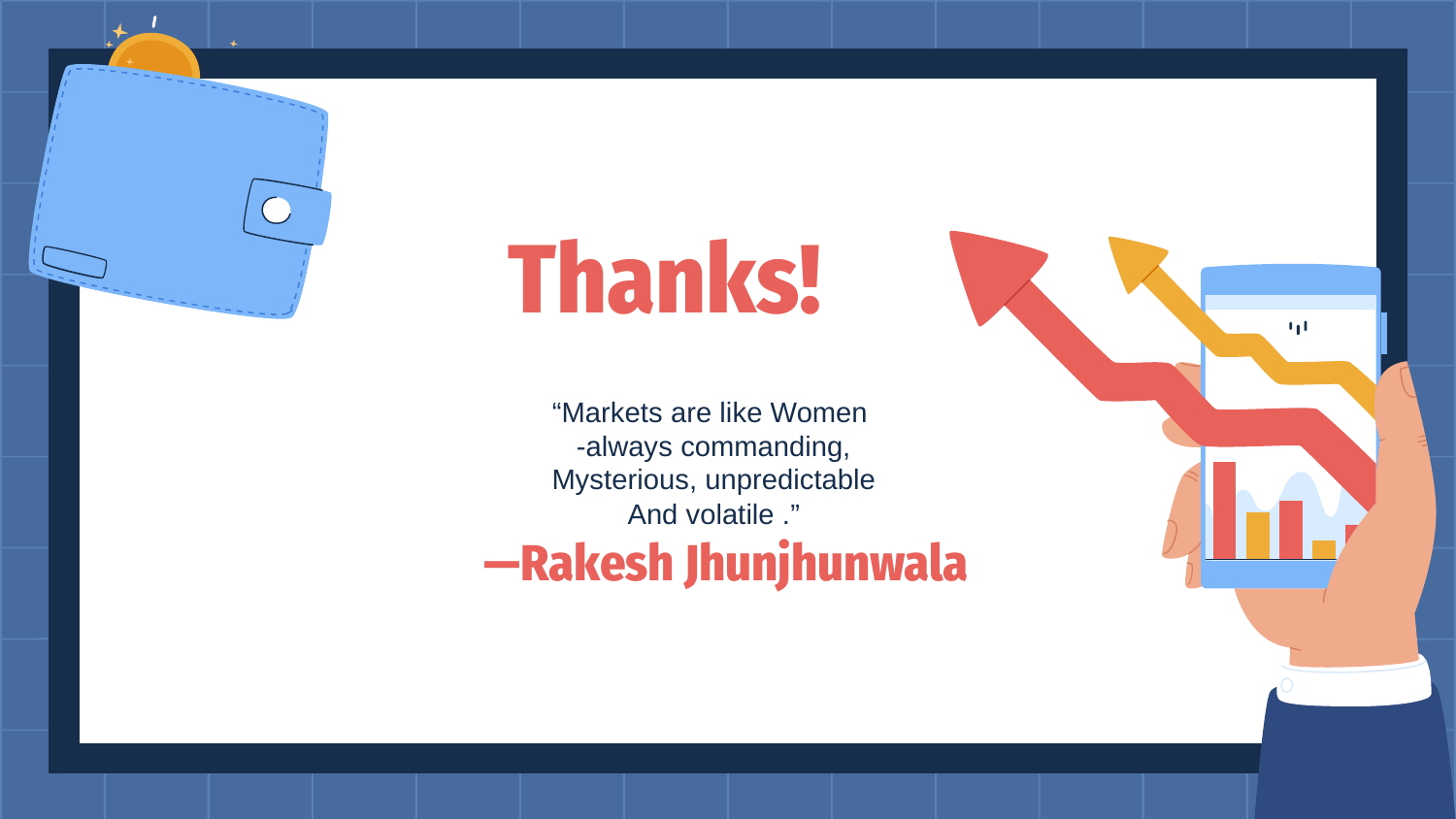

Thanks!

“Markets are like Women
-always commanding,
Mysterious, unpredictable
And volatile .”
# —Rakesh Jhunjhunwala
20